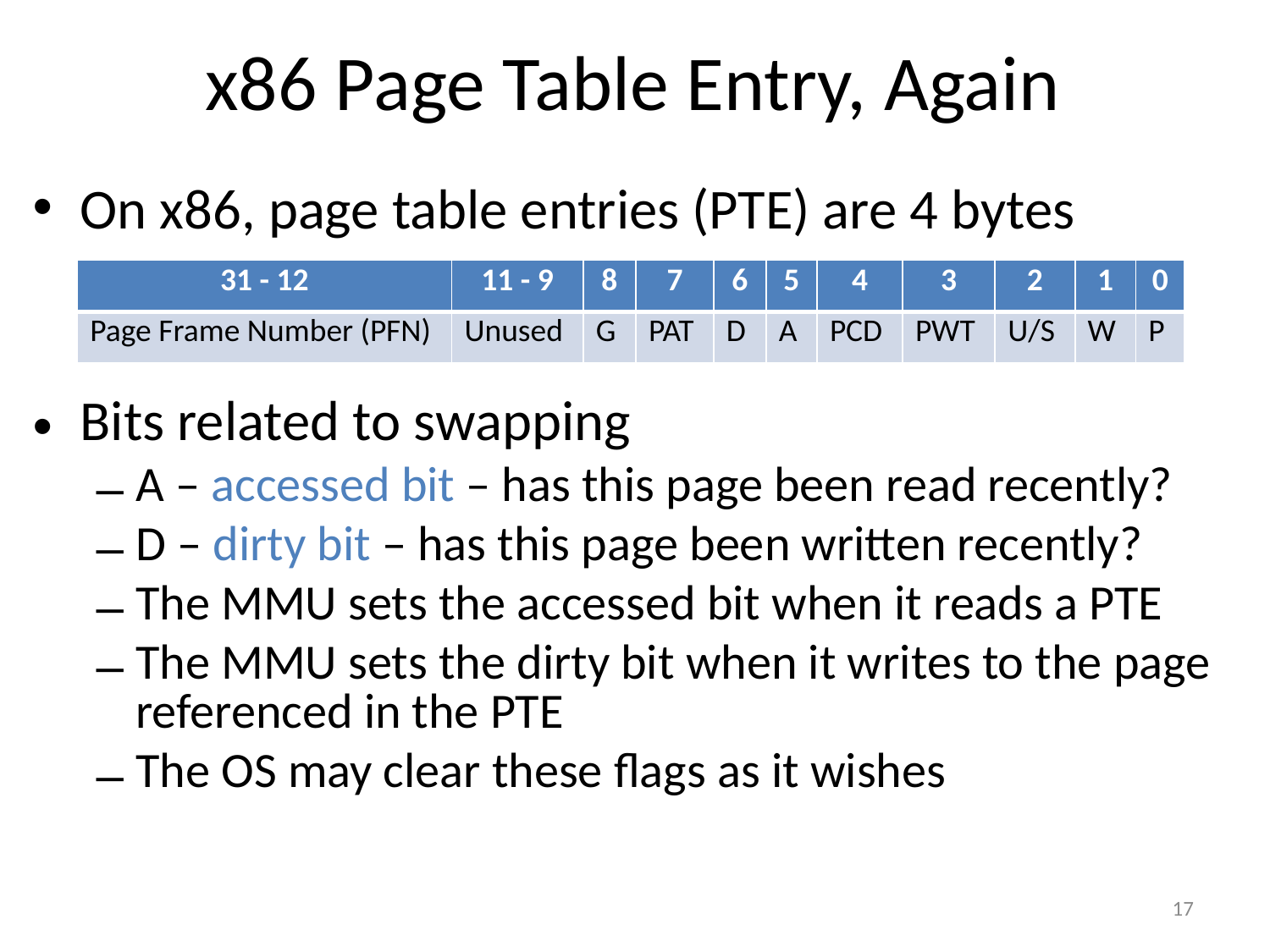

# x86 Page Table Entry, Again
On x86, page table entries (PTE) are 4 bytes
| 31 - 12 | 11 - 9 | 8 | 7 | 6 | 5 | 4 | 3 | 2 | 1 | 0 |
| --- | --- | --- | --- | --- | --- | --- | --- | --- | --- | --- |
| Page Frame Number (PFN) | Unused | G | PAT | D | A | PCD | PWT | U/S | W | P |
Bits related to swapping
A – accessed bit – has this page been read recently?
D – dirty bit – has this page been written recently?
The MMU sets the accessed bit when it reads a PTE
The MMU sets the dirty bit when it writes to the page referenced in the PTE
The OS may clear these flags as it wishes

17